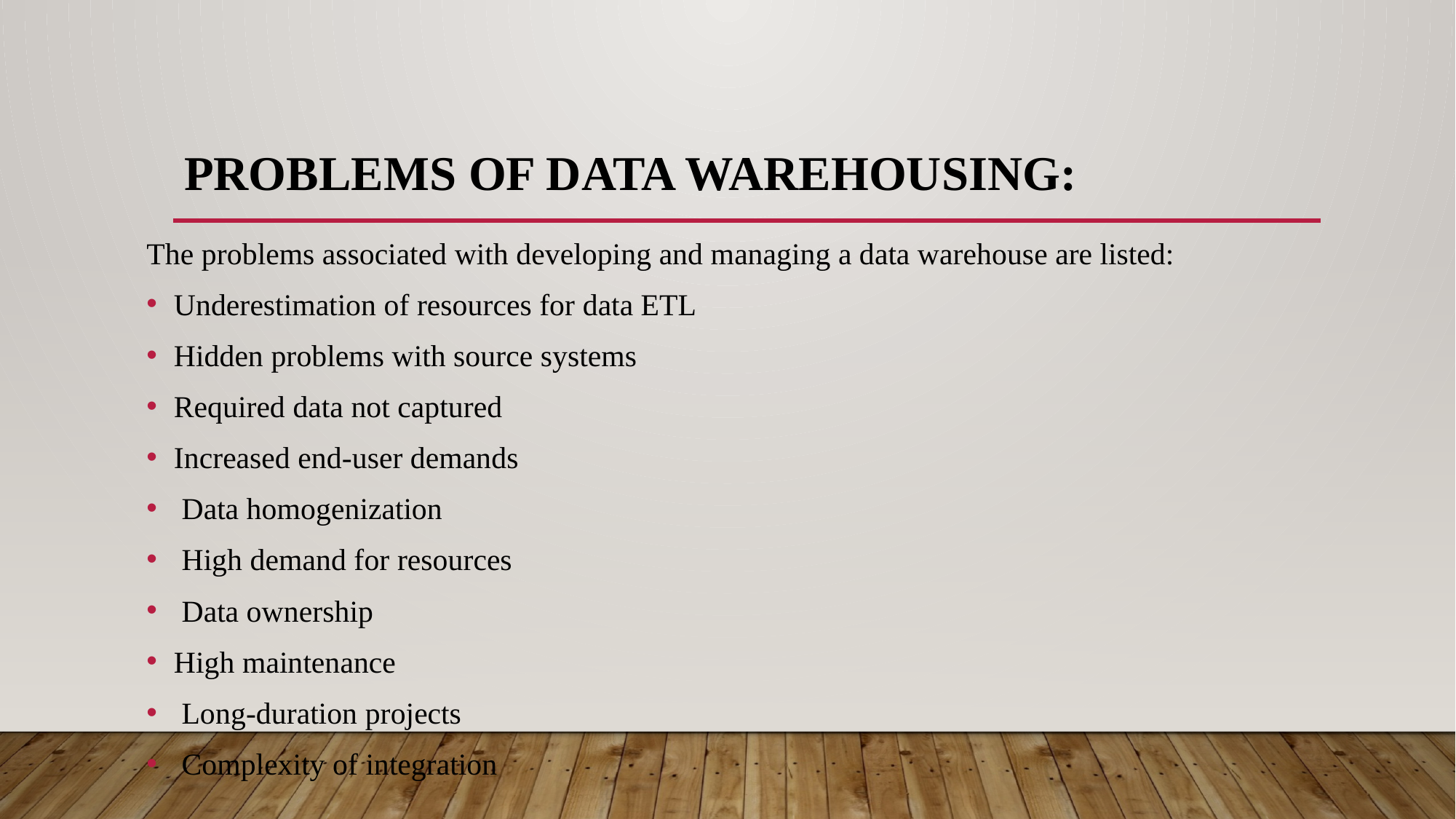

# Problems of Data Warehousing:
The problems associated with developing and managing a data warehouse are listed:
Underestimation of resources for data ETL
Hidden problems with source systems
Required data not captured
Increased end-user demands
 Data homogenization
 High demand for resources
 Data ownership
High maintenance
 Long-duration projects
 Complexity of integration